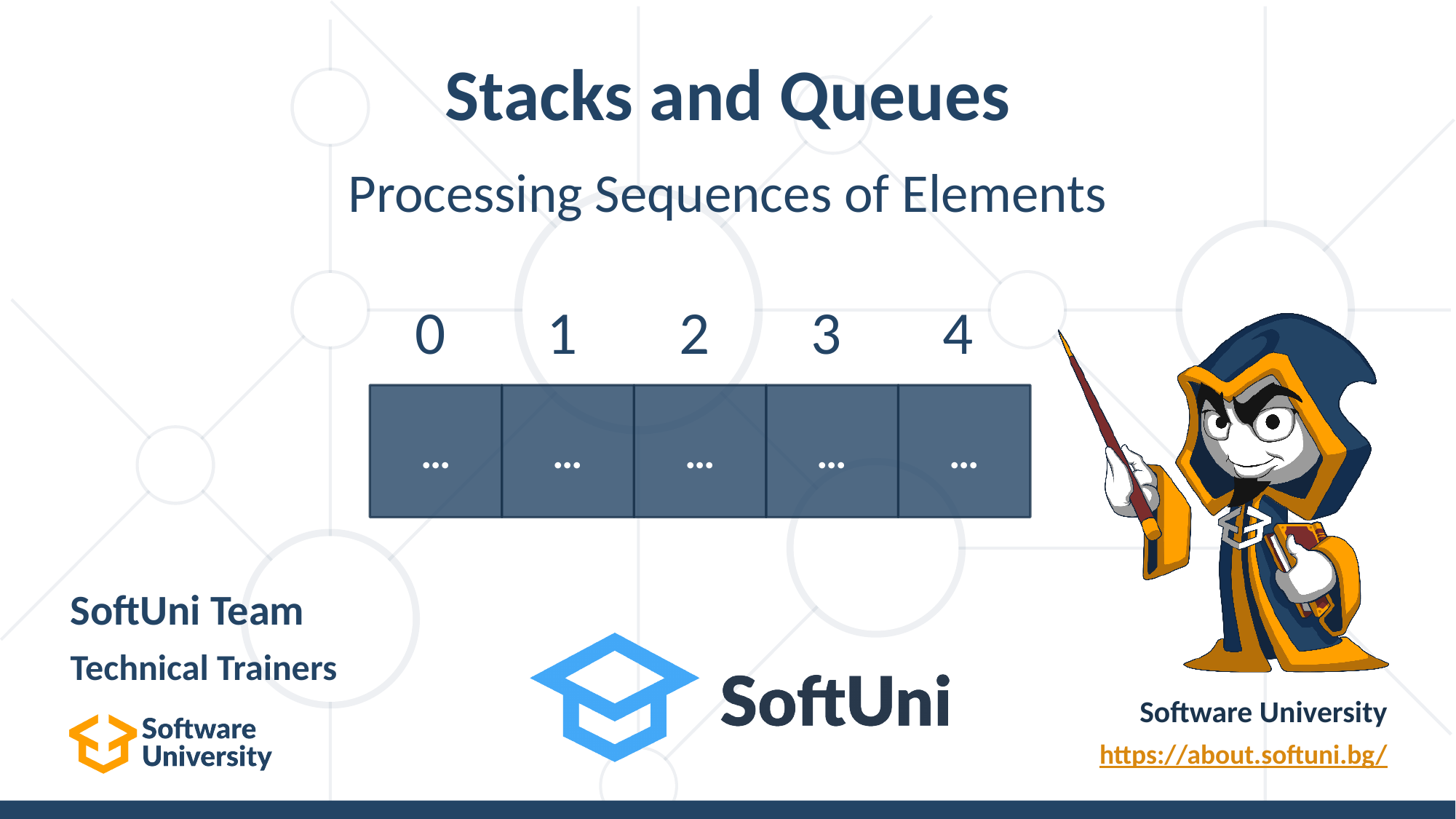

# Stacks and Queues
Processing Sequences of Elements
2
4
0
1
3
…
…
…
…
…
SoftUni Team
Technical Trainers
Software University
https://about.softuni.bg/